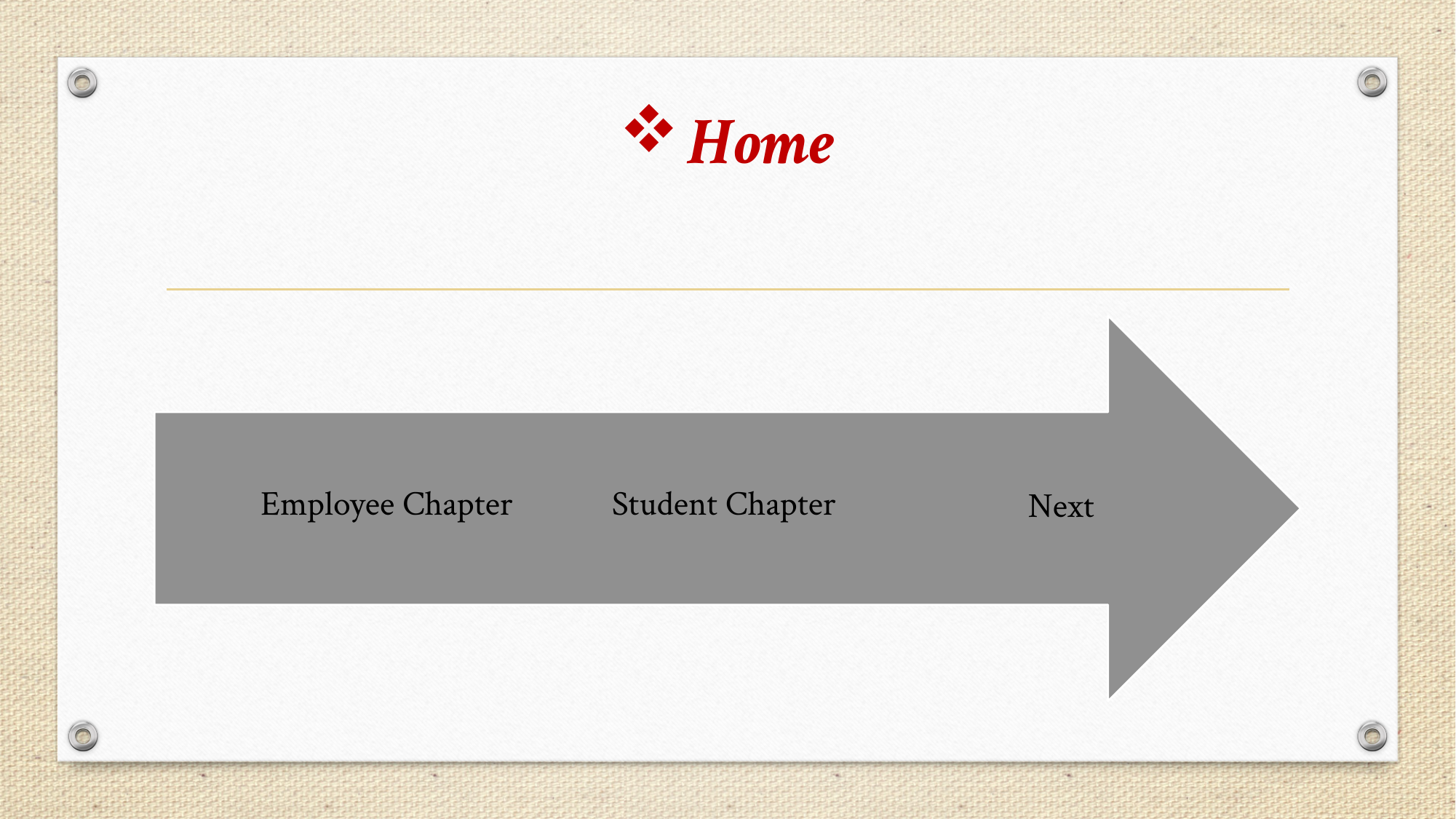

# Home

Next

Student Chapter
Employee Chapter